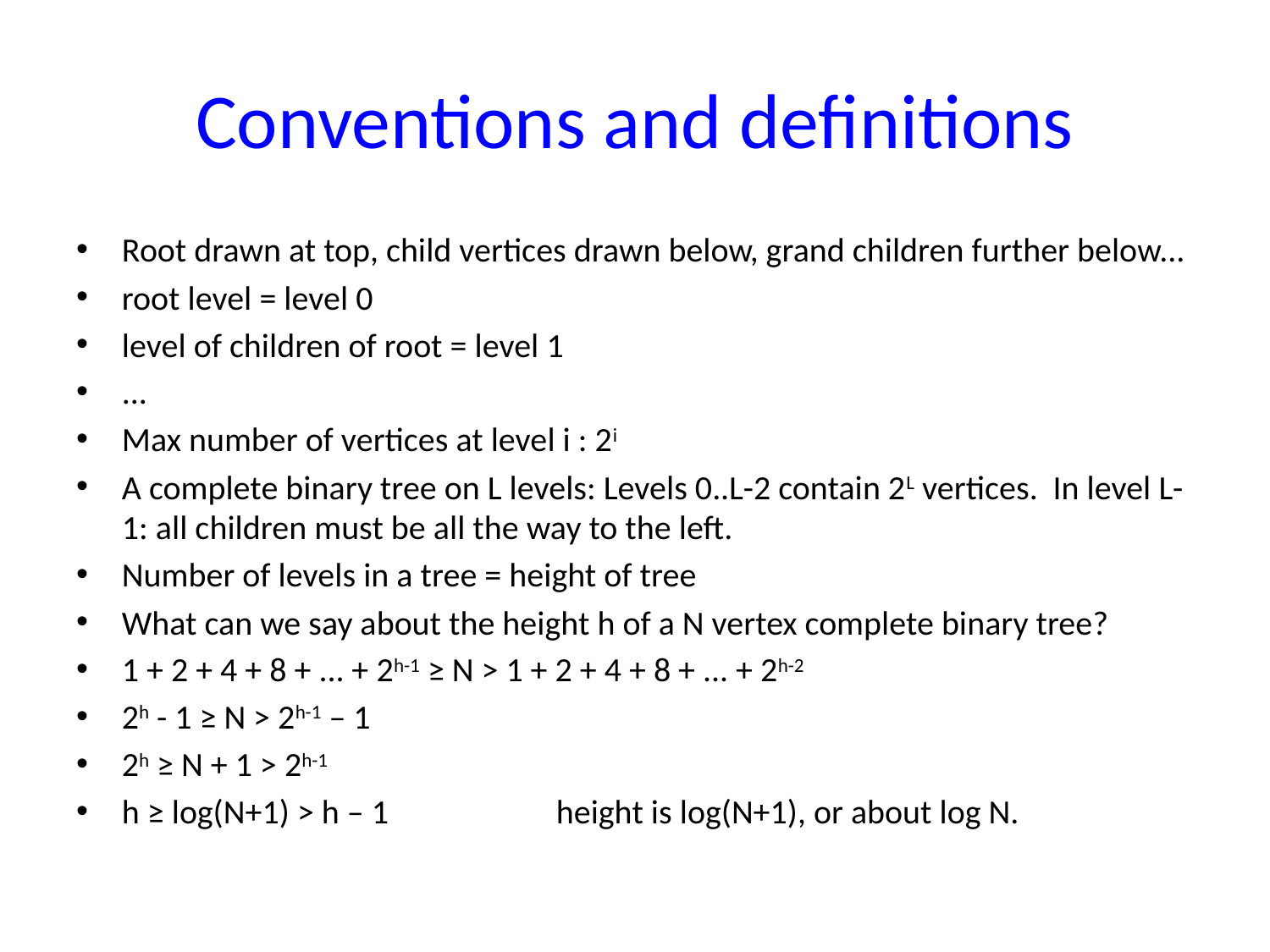

# Conventions and definitions
Root drawn at top, child vertices drawn below, grand children further below...
root level = level 0
level of children of root = level 1
...
Max number of vertices at level i : 2i
A complete binary tree on L levels: Levels 0..L-2 contain 2L vertices.  In level L-1: all children must be all the way to the left.
Number of levels in a tree = height of tree
What can we say about the height h of a N vertex complete binary tree?
1 + 2 + 4 + 8 + ... + 2h-1 ≥ N > 1 + 2 + 4 + 8 + ... + 2h-2
2h - 1 ≥ N > 2h-1 – 1
2h ≥ N + 1 > 2h-1
h ≥ log(N+1) > h – 1                      height is log(N+1), or about log N.